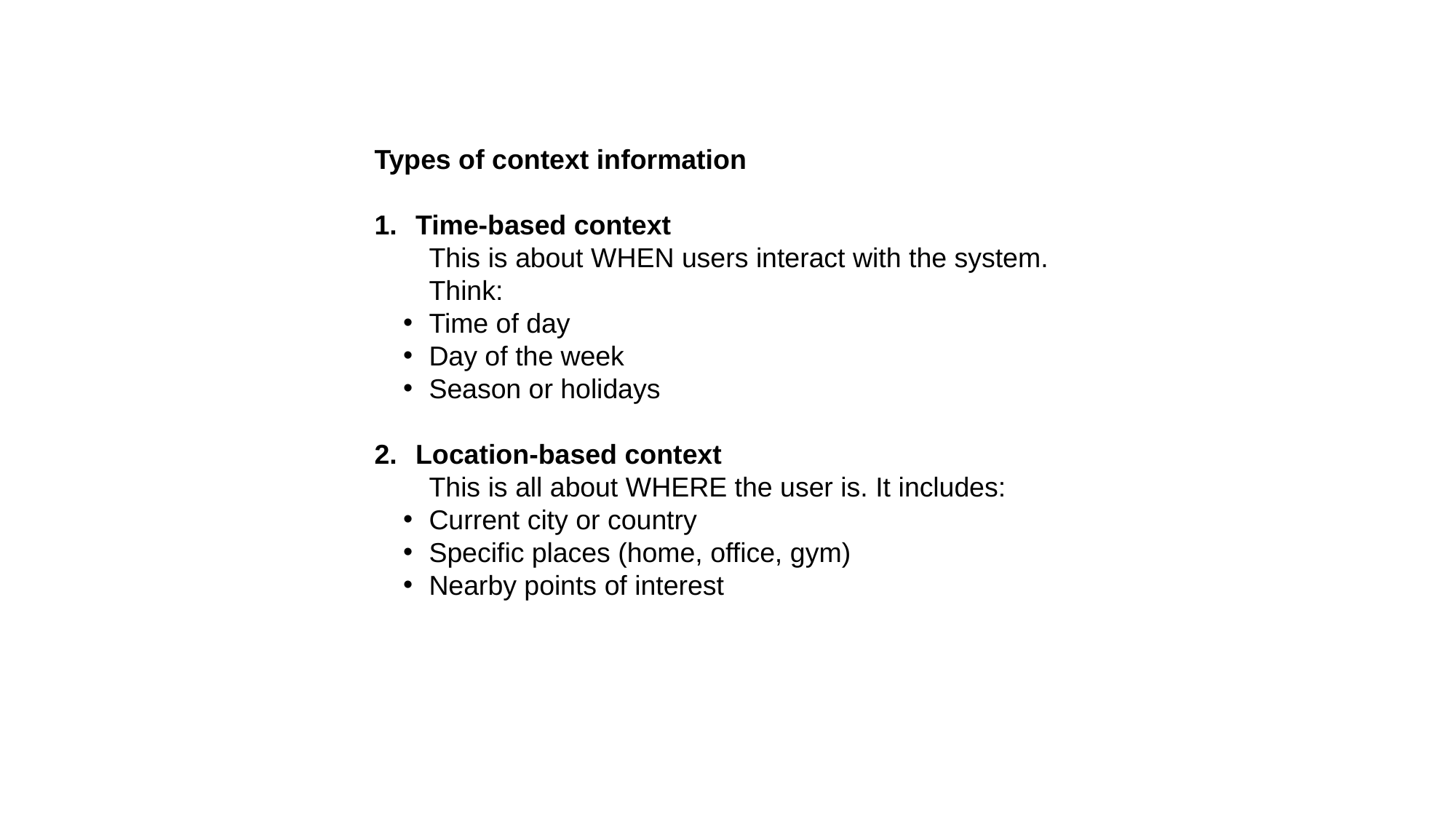

Types of context information

Time-based context
This is about WHEN users interact with the system. Think:
Time of day
Day of the week
Season or holidays

Location-based context
This is all about WHERE the user is. It includes:
Current city or country
Specific places (home, office, gym)
Nearby points of interest